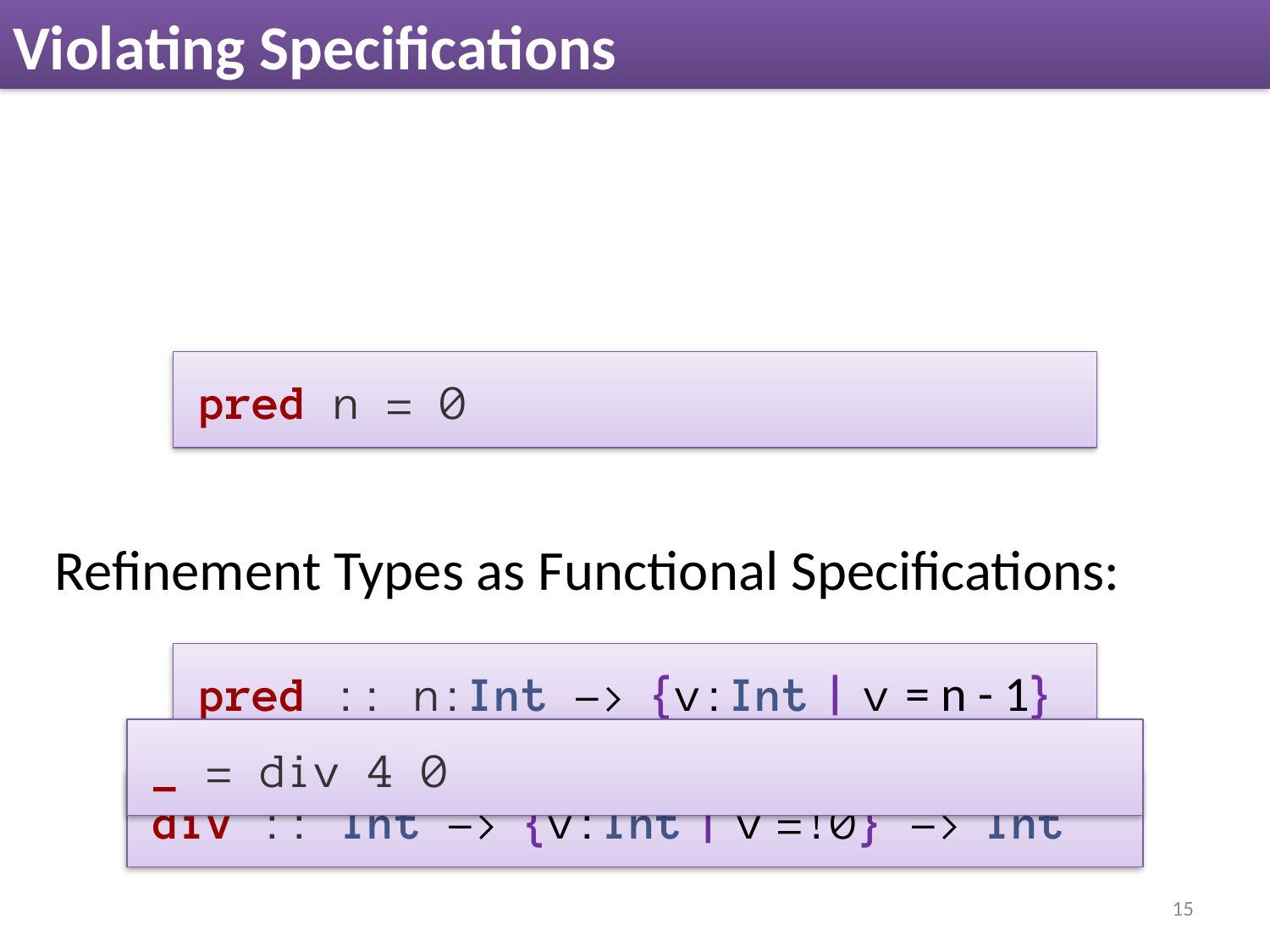

# Violating Specifications
 pred n = 0
Refinement Types as Functional Specifications:
 pred :: n:Int -> {v:Int | v = n - 1}
 _ = div 4 0
 div :: Int -> {v:Int | v =!0} -> Int
15